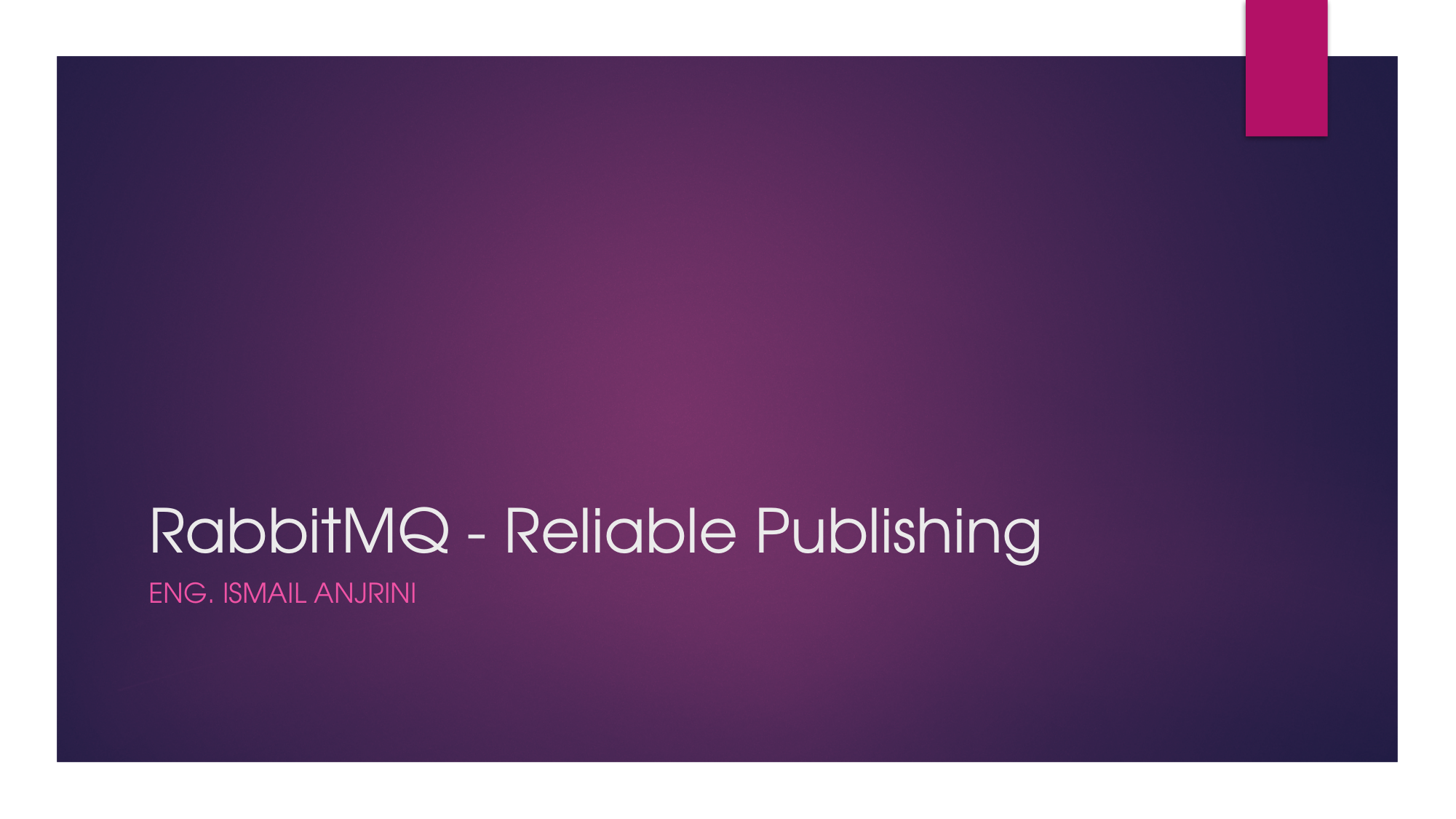

# RabbitMQ - Reliable Publishing
Eng. Ismail Anjrini